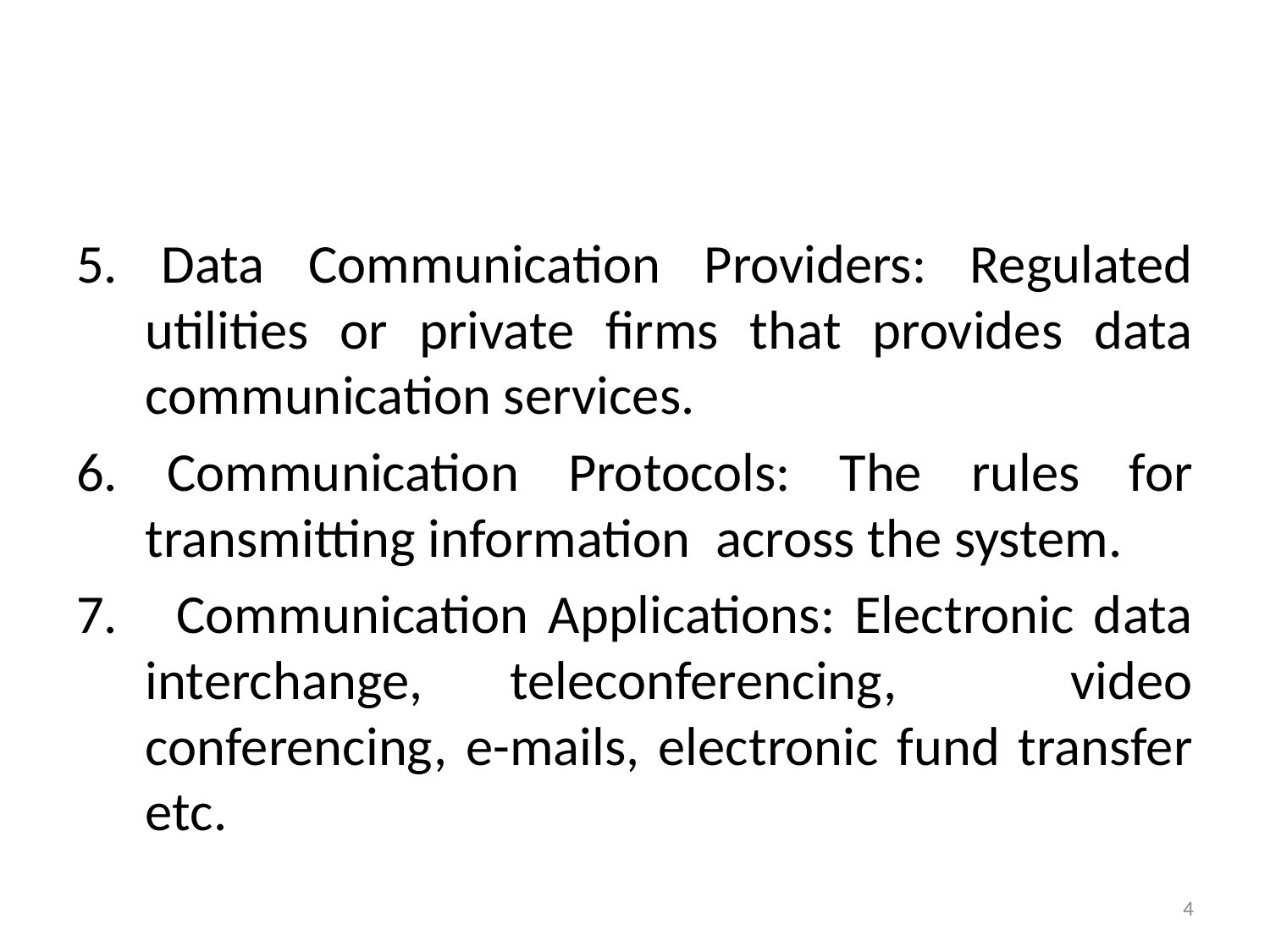

#
5. Data Communication Providers: Regulated utilities or private firms that provides data communication services.
6. Communication Protocols: The rules for transmitting information  across the system.
7.   Communication Applications: Electronic data interchange, teleconferencing,  video conferencing, e-mails, electronic fund transfer etc.

4